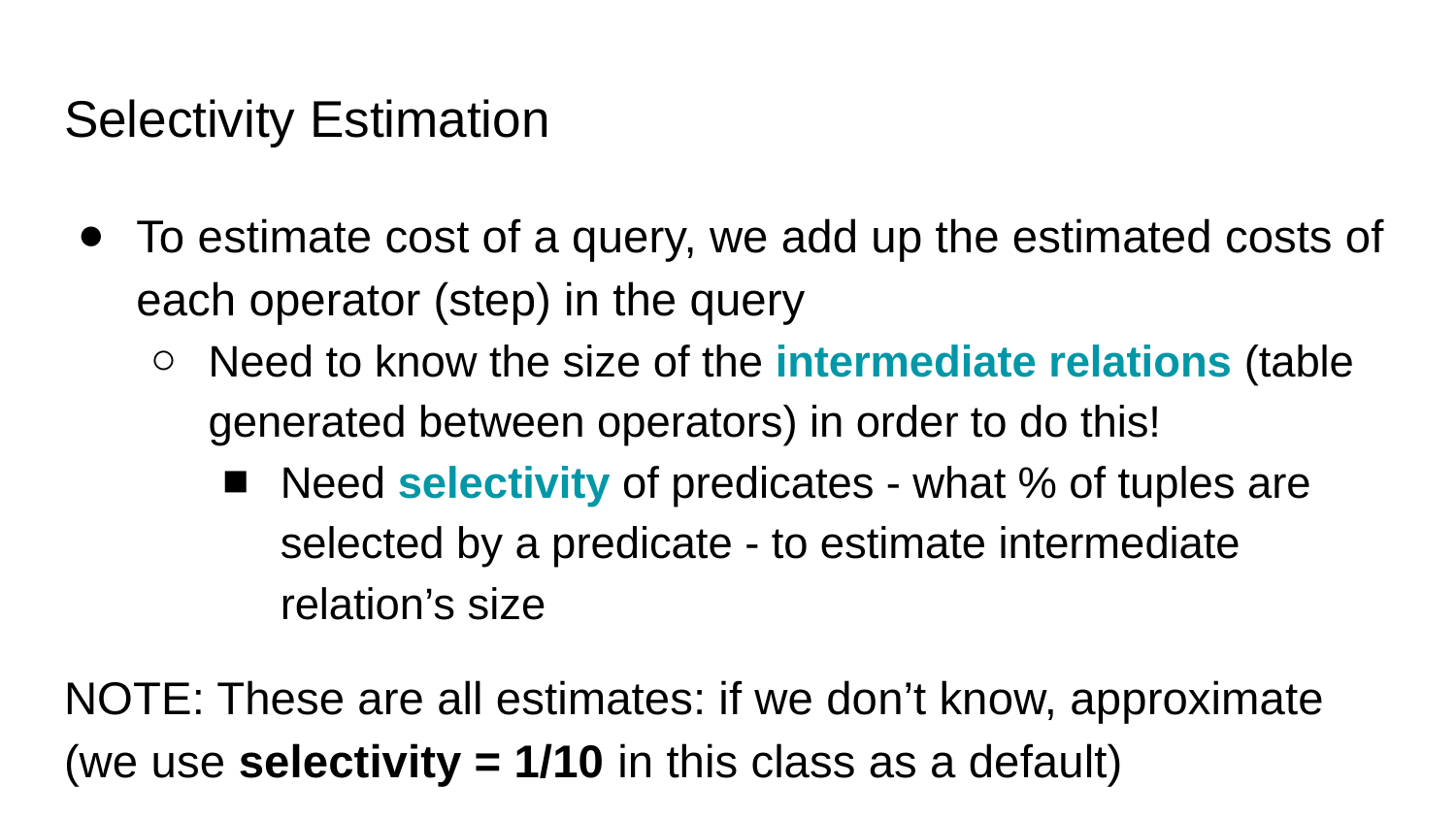

# Selectivity Estimation
To estimate cost of a query, we add up the estimated costs of each operator (step) in the query
Need to know the size of the intermediate relations (table generated between operators) in order to do this!
Need selectivity of predicates - what % of tuples are selected by a predicate - to estimate intermediate relation’s size
NOTE: These are all estimates: if we don’t know, approximate (we use selectivity = 1/10 in this class as a default)